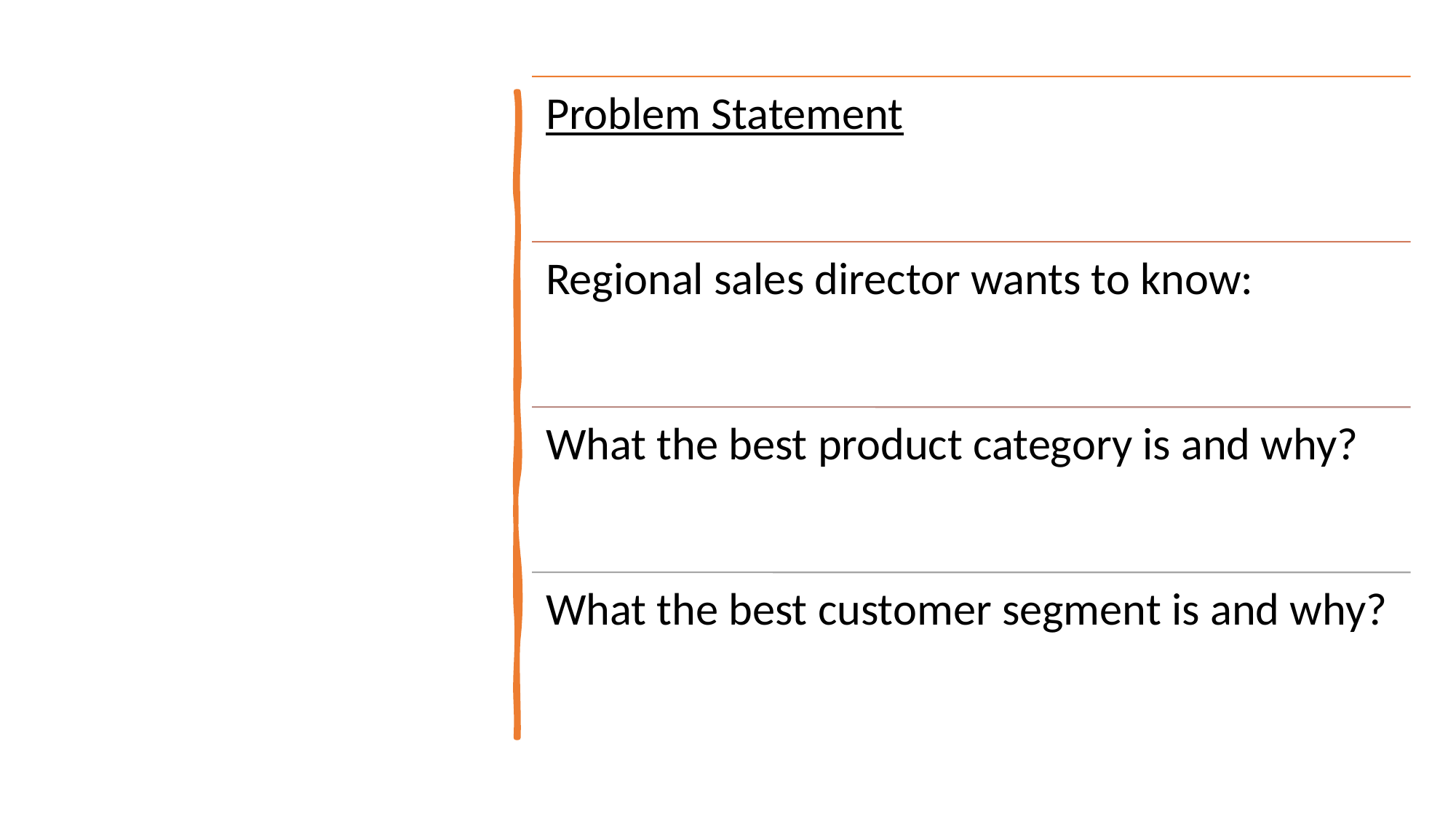

Problem Statement
Regional sales director wants to know:
What the best product category is and why?
What the best customer segment is and why?